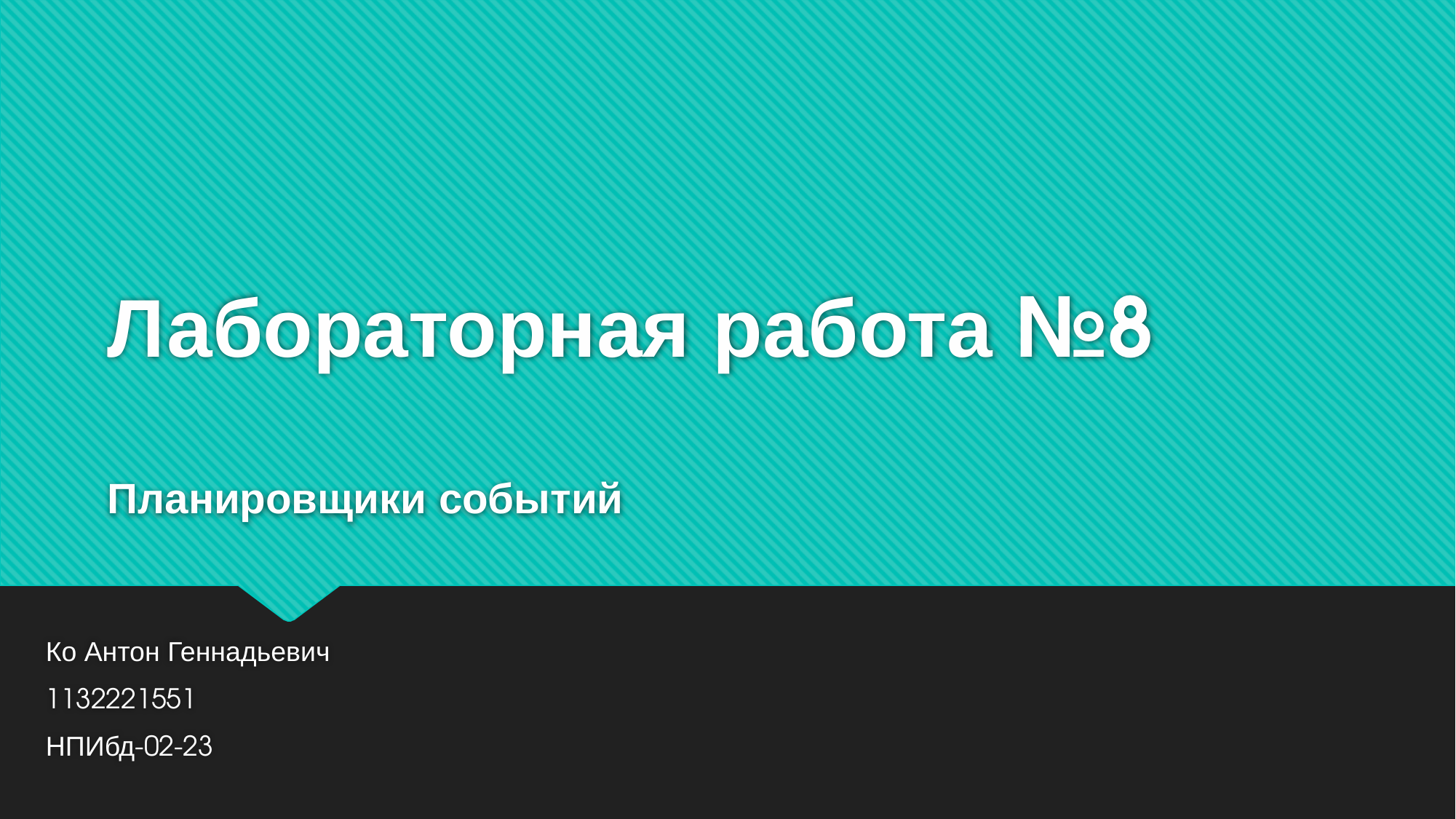

# Лабораторная работа №8 Планировщики событий
Ко Антон Геннадьевич
1132221551
НПИбд-02-23